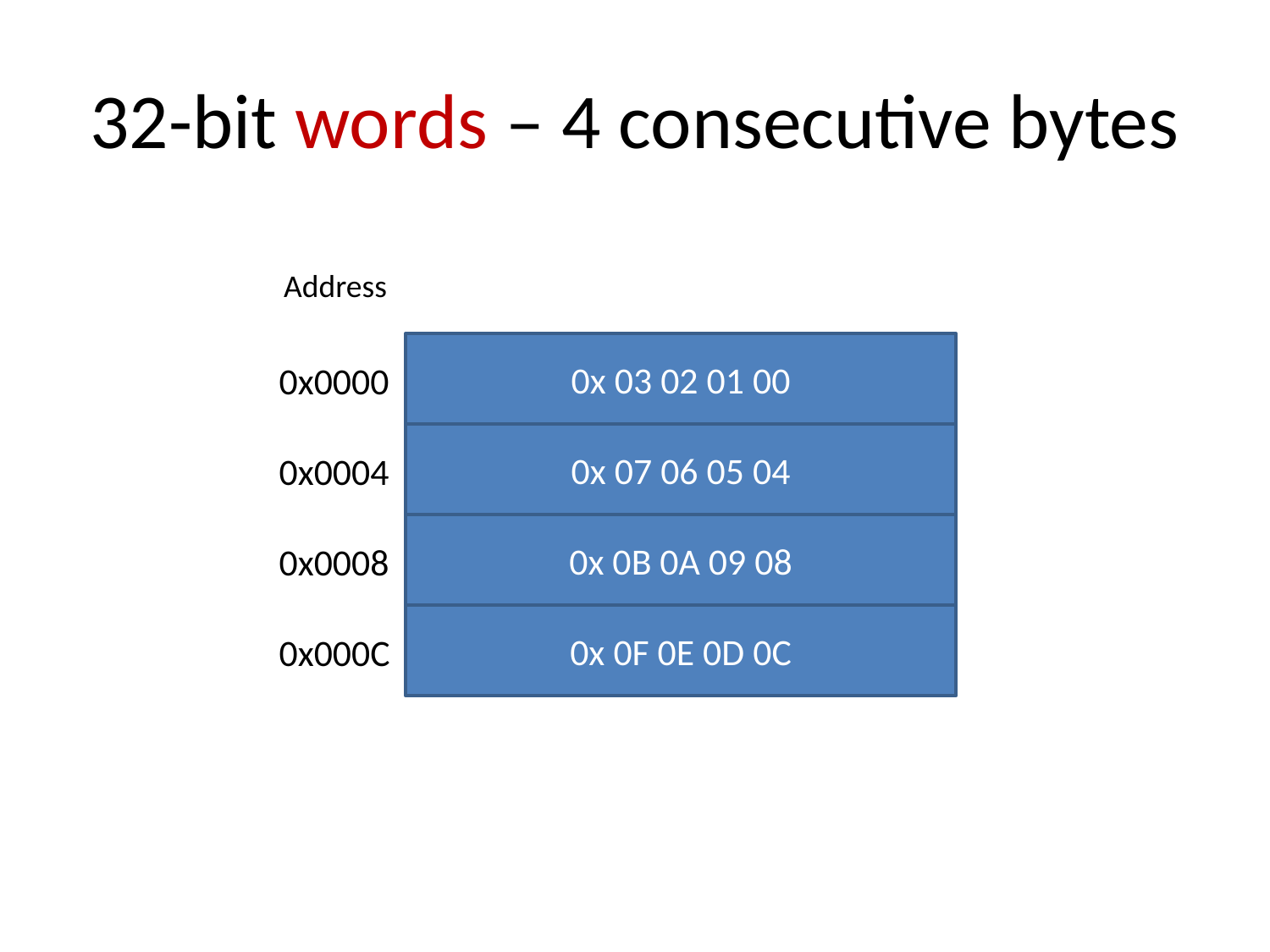

# 32-bit words – 4 consecutive bytes
Address
0x 03 02 01 00
0x0000
0x 07 06 05 04
0x0004
0x 0B 0A 09 08
0x0008
0x 0F 0E 0D 0C
0x000C